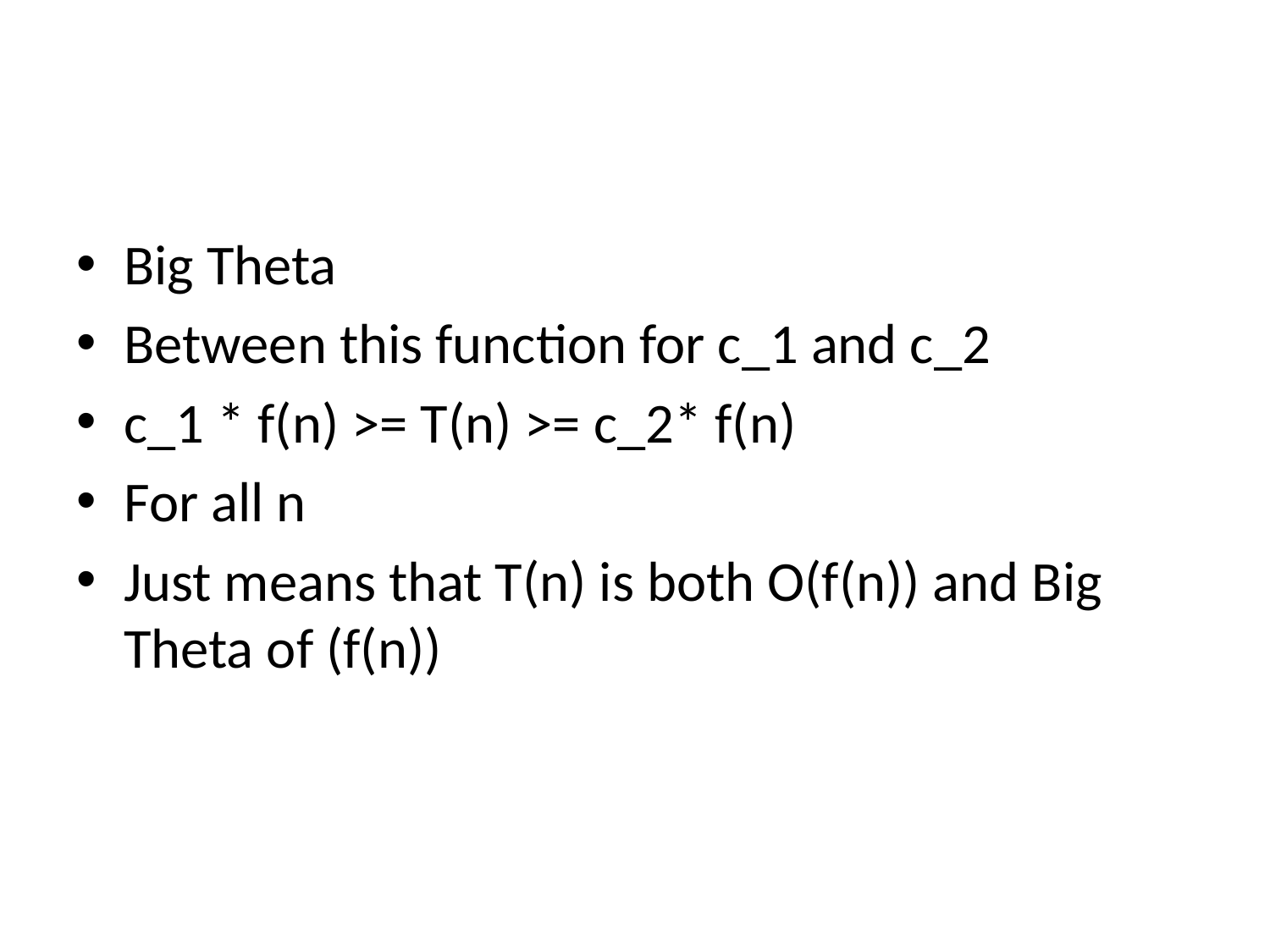

#
Big Theta
Between this function for c_1 and c_2
c_1 * f(n) >= T(n) >= c_2* f(n)
For all n
Just means that T(n) is both O(f(n)) and Big Theta of (f(n))